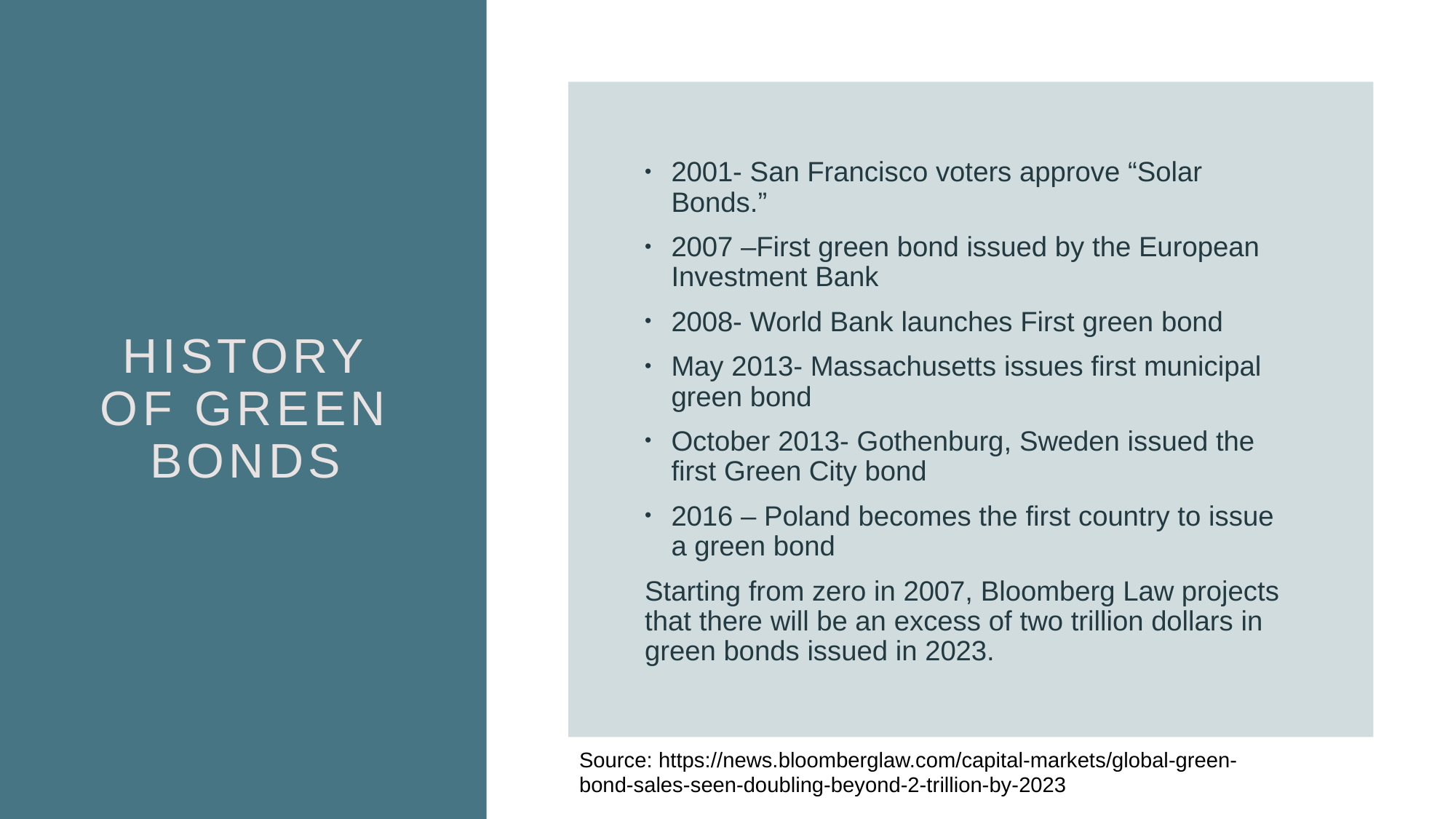

2001- San Francisco voters approve “Solar Bonds.”
2007 –First green bond issued by the European Investment Bank
2008- World Bank launches First green bond
May 2013- Massachusetts issues first municipal green bond
October 2013- Gothenburg, Sweden issued the first Green City bond
2016 – Poland becomes the first country to issue a green bond
Starting from zero in 2007, Bloomberg Law projects that there will be an excess of two trillion dollars in green bonds issued in 2023.
# History of Green Bonds
Source: https://news.bloomberglaw.com/capital-markets/global-green-bond-sales-seen-doubling-beyond-2-trillion-by-2023